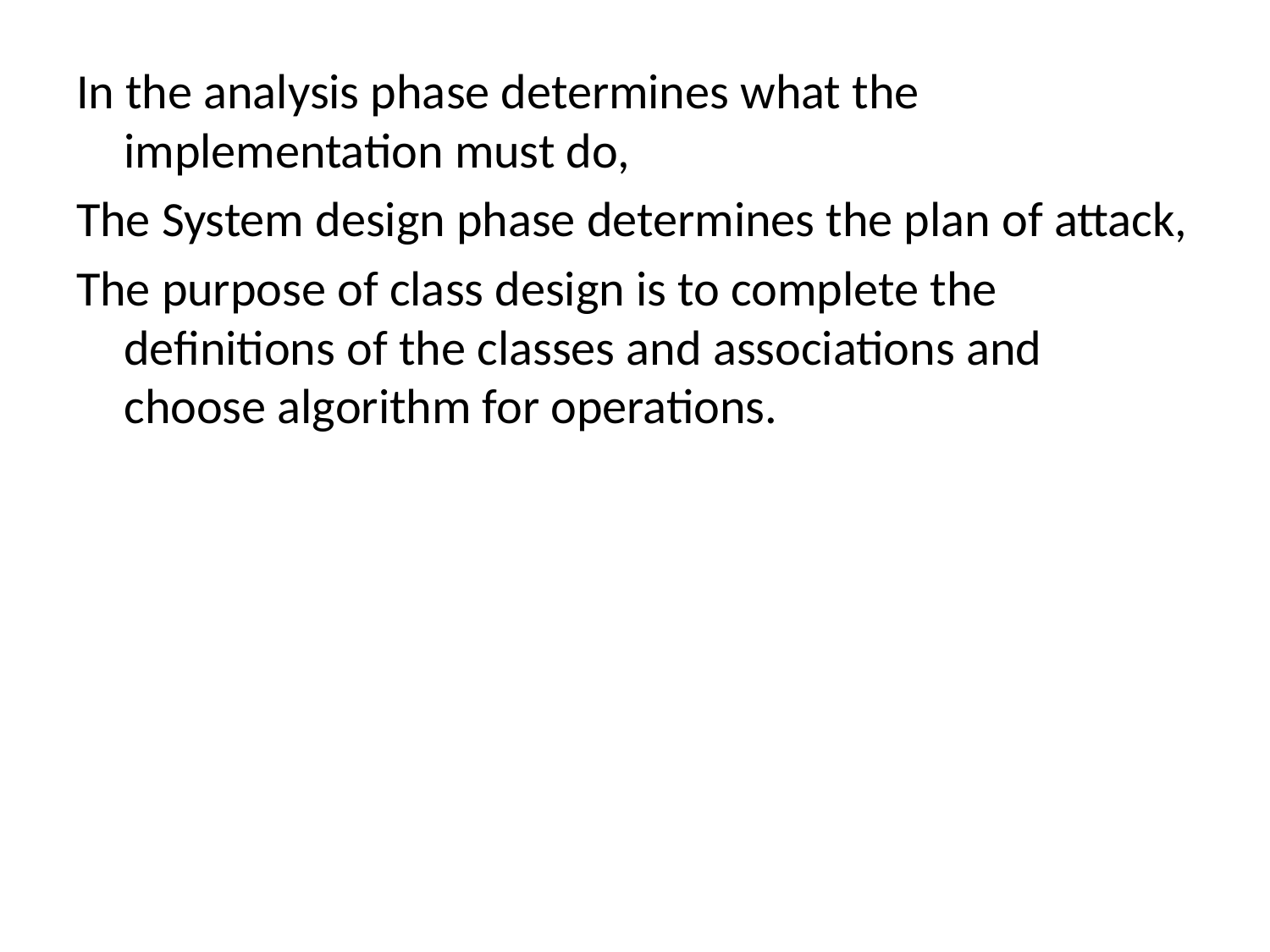

In the analysis phase determines what the implementation must do,
The System design phase determines the plan of attack,
The purpose of class design is to complete the definitions of the classes and associations and choose algorithm for operations.